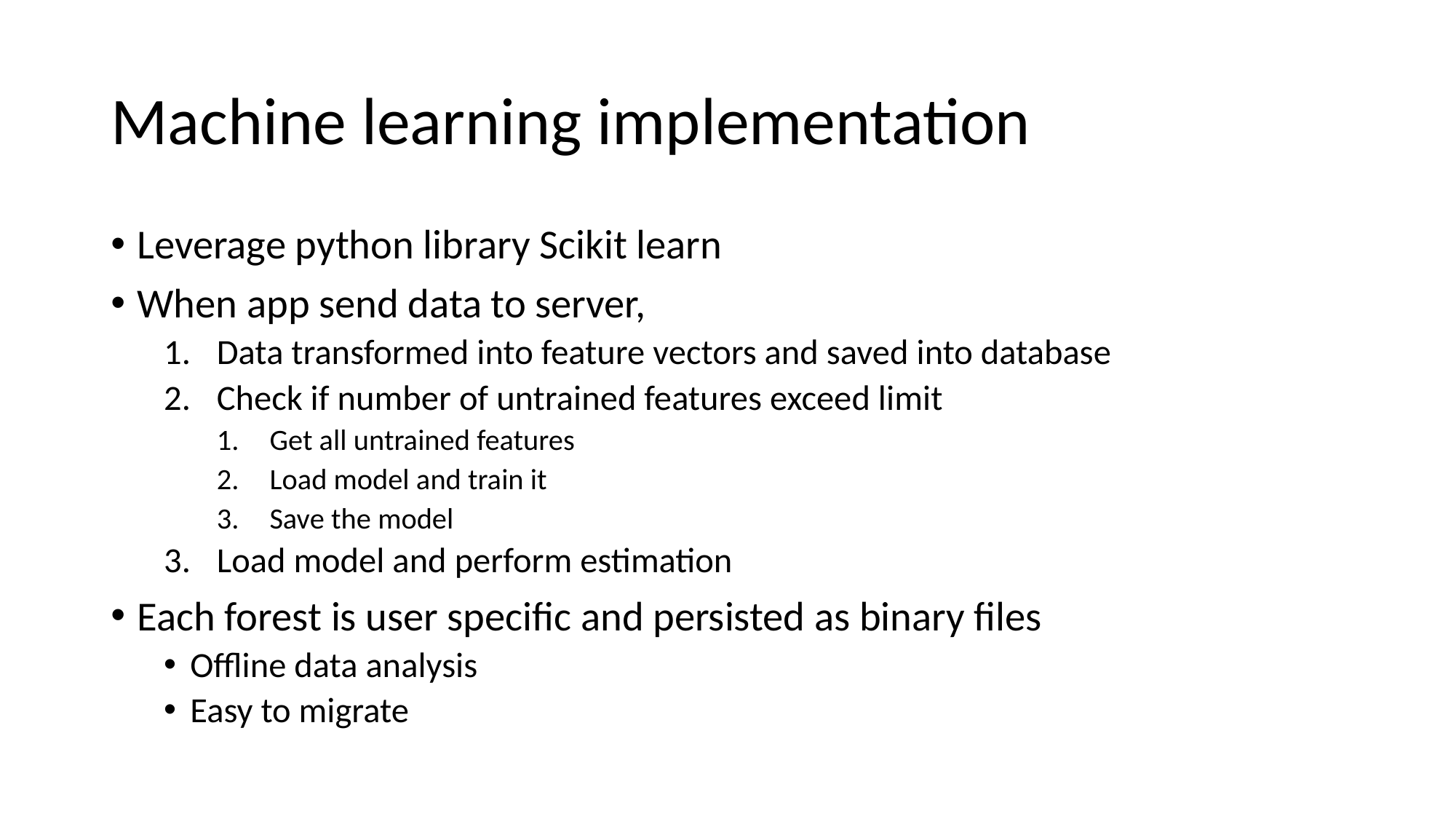

# Machine learning implementation
Leverage python library Scikit learn
When app send data to server,
Data transformed into feature vectors and saved into database
Check if number of untrained features exceed limit
Get all untrained features
Load model and train it
Save the model
Load model and perform estimation
Each forest is user specific and persisted as binary files
Offline data analysis
Easy to migrate